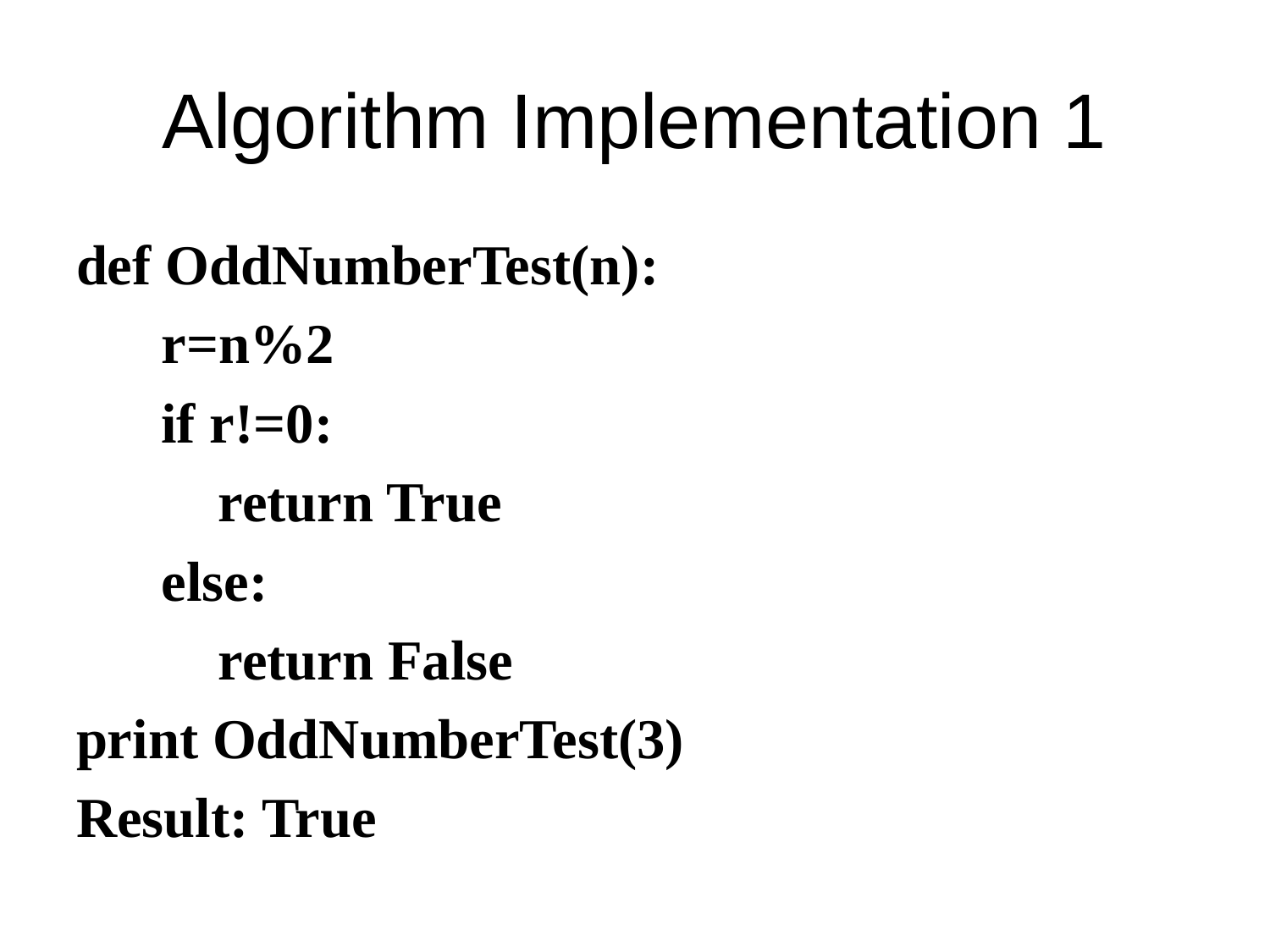

# Algorithm Implementation 1
def OddNumberTest(n):
      r=n%2
      if r!=0:
          return True
      else:
          return False
print OddNumberTest(3)
Result: True